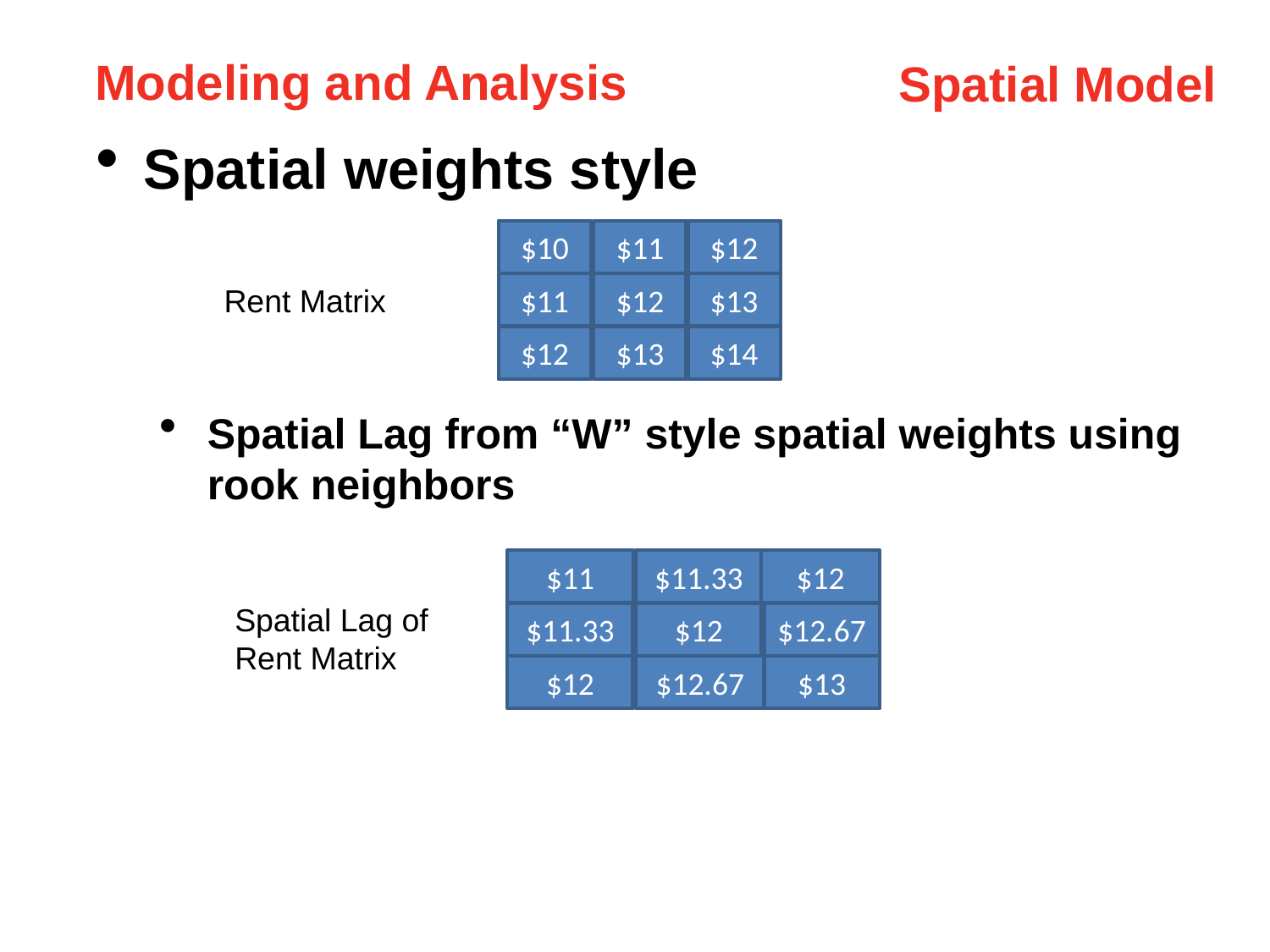

Modeling and Analysis
Spatial Model
Spatial weights style

Spatial Lag from “W” style spatial weights using rook neighbors

$10
$11
$12
$11
$12
$13
$12
$13
$14

Rent Matrix
$11
$11.33
$12
$11.33
$12
$12.67
$12
$12.67
$13

Spatial Lag of Rent Matrix